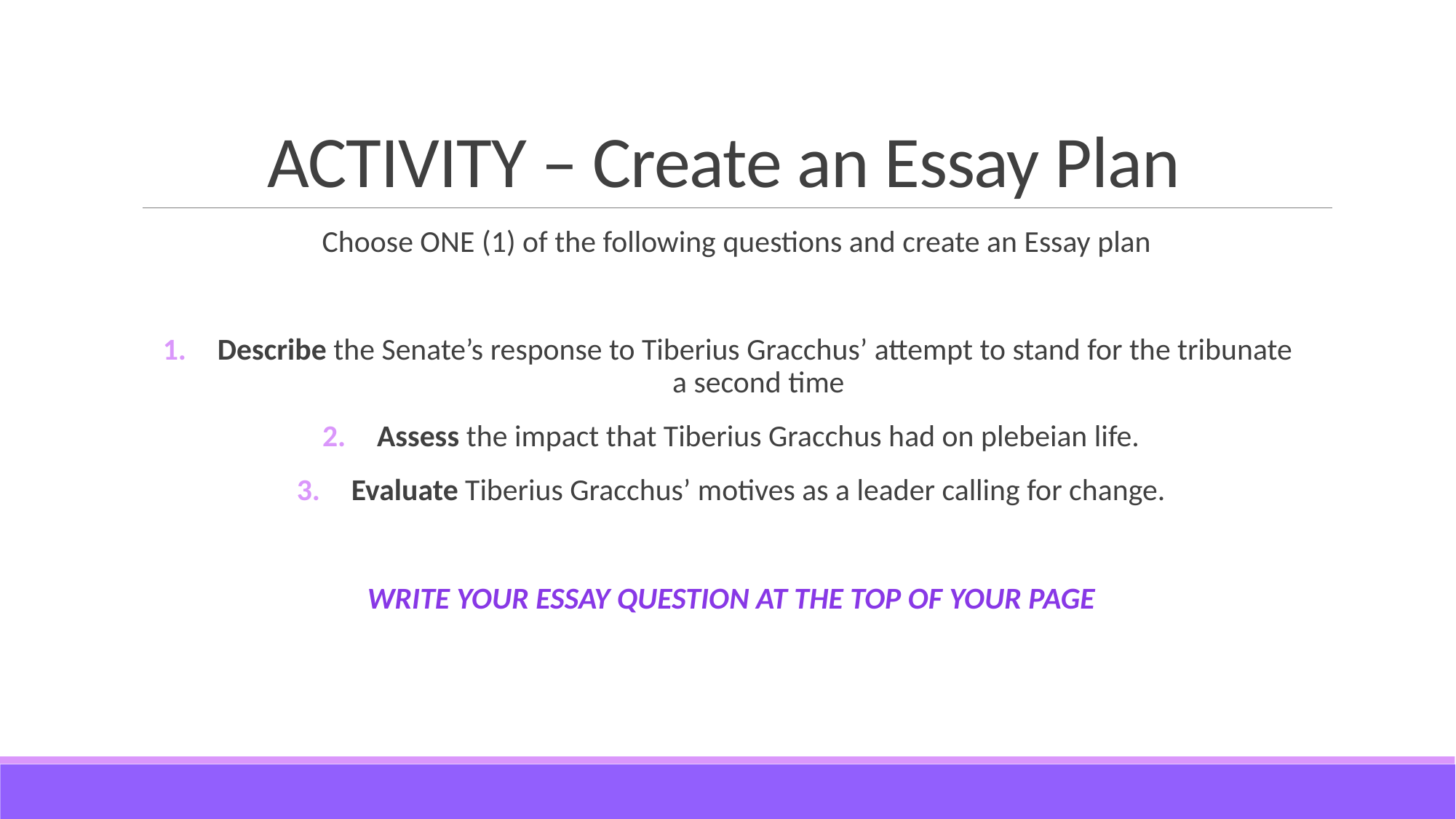

# ACTIVITY – Create an Essay Plan
Choose ONE (1) of the following questions and create an Essay plan

Describe the Senate’s response to Tiberius Gracchus’ attempt to stand for the tribunate
a second time
Assess the impact that Tiberius Gracchus had on plebeian life.
Evaluate Tiberius Gracchus’ motives as a leader calling for change.

WRITE YOUR ESSAY QUESTION AT THE TOP OF YOUR PAGE